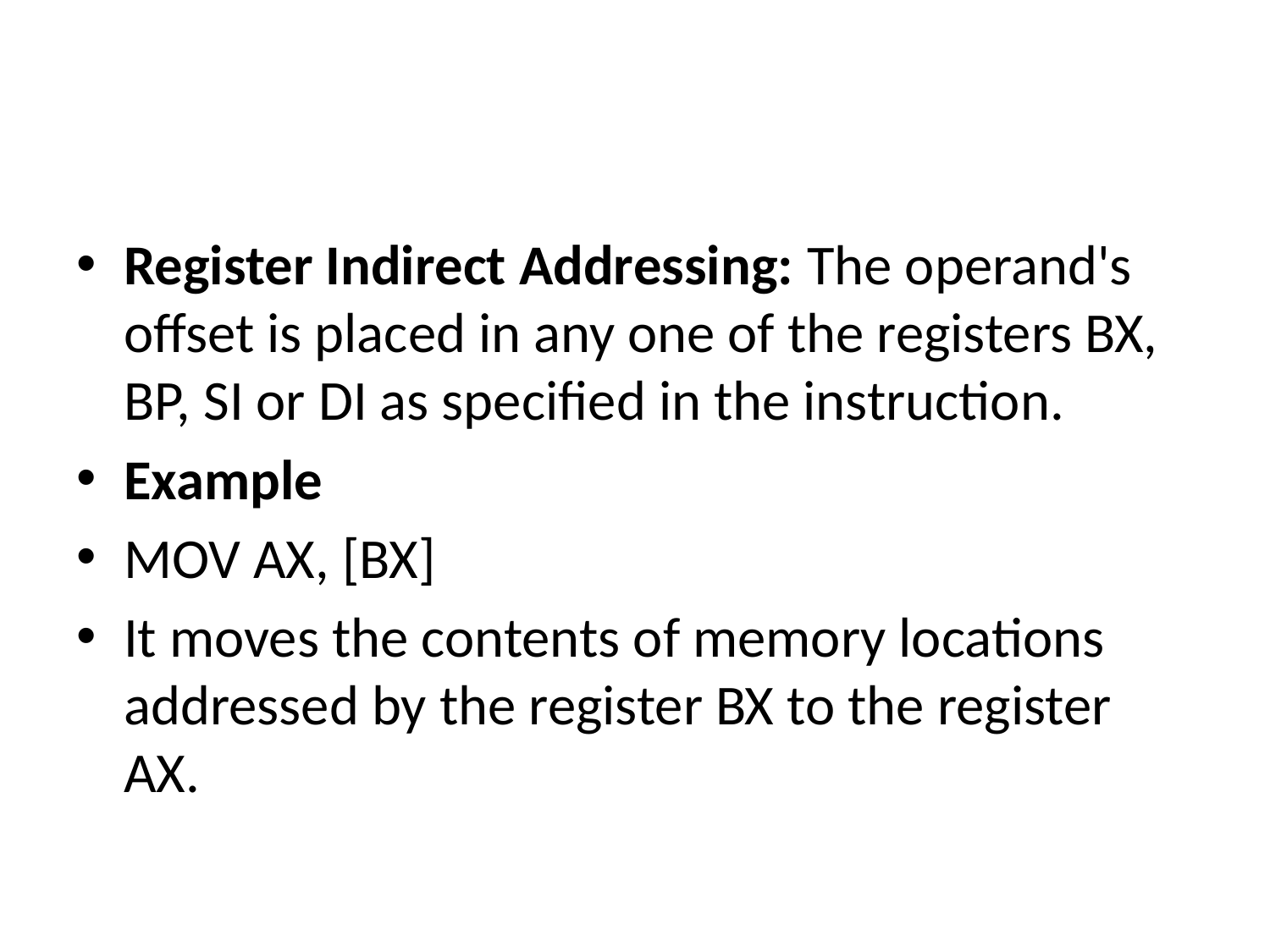

#
Register Indirect Addressing: The operand's offset is placed in any one of the registers BX, BP, SI or DI as specified in the instruction.
Example
MOV AX, [BX]
It moves the contents of memory locations addressed by the register BX to the register AX.